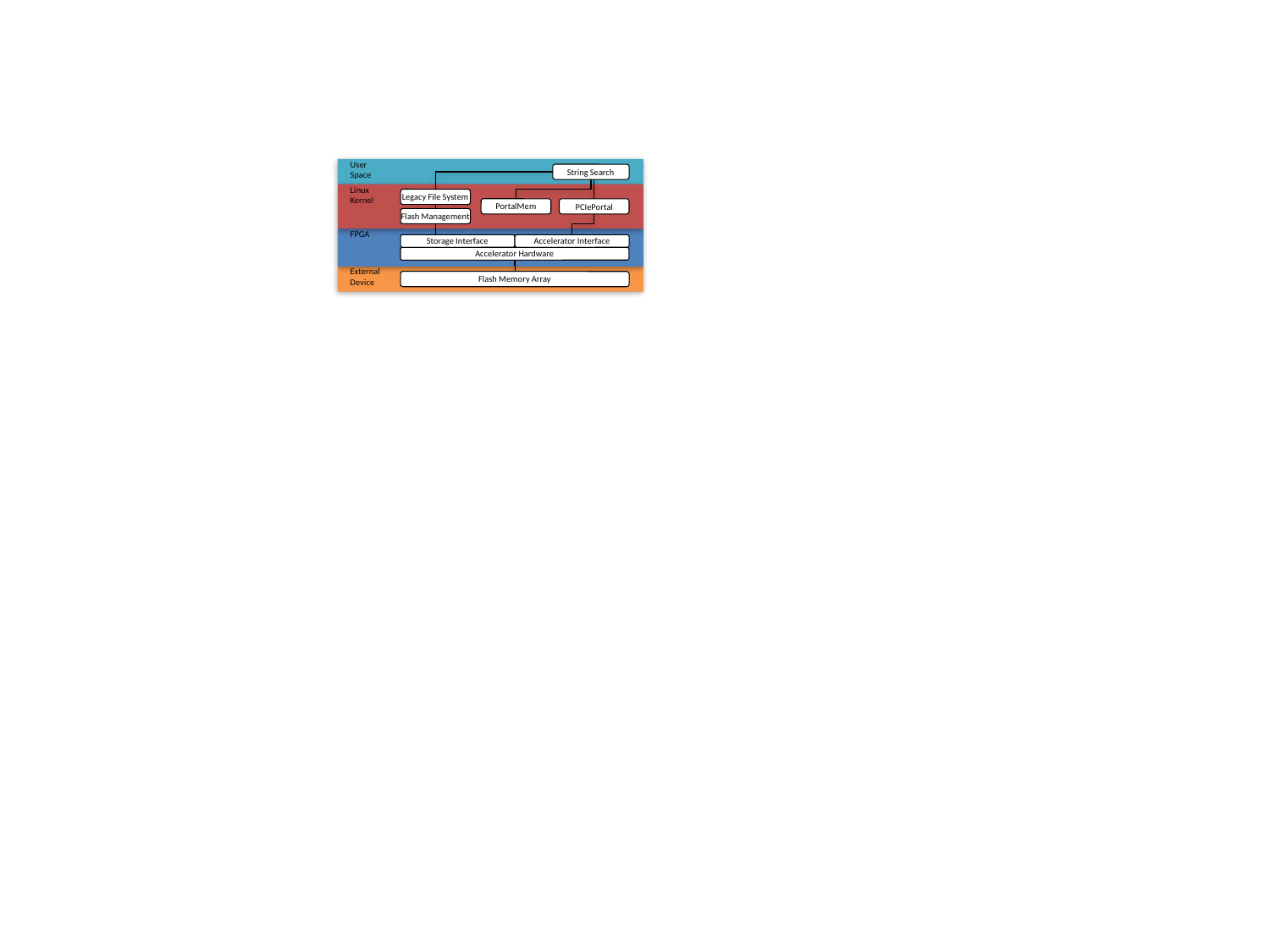

User
Space
String Search
Linux
Kernel
Legacy File System
PortalMem
PCIePortal
Legacy File System
Device Driver
Flash Management
FPGA
Storage Interface
Accelerator Interface
Accelerator Hardware
External
Device
Flash Memory Array